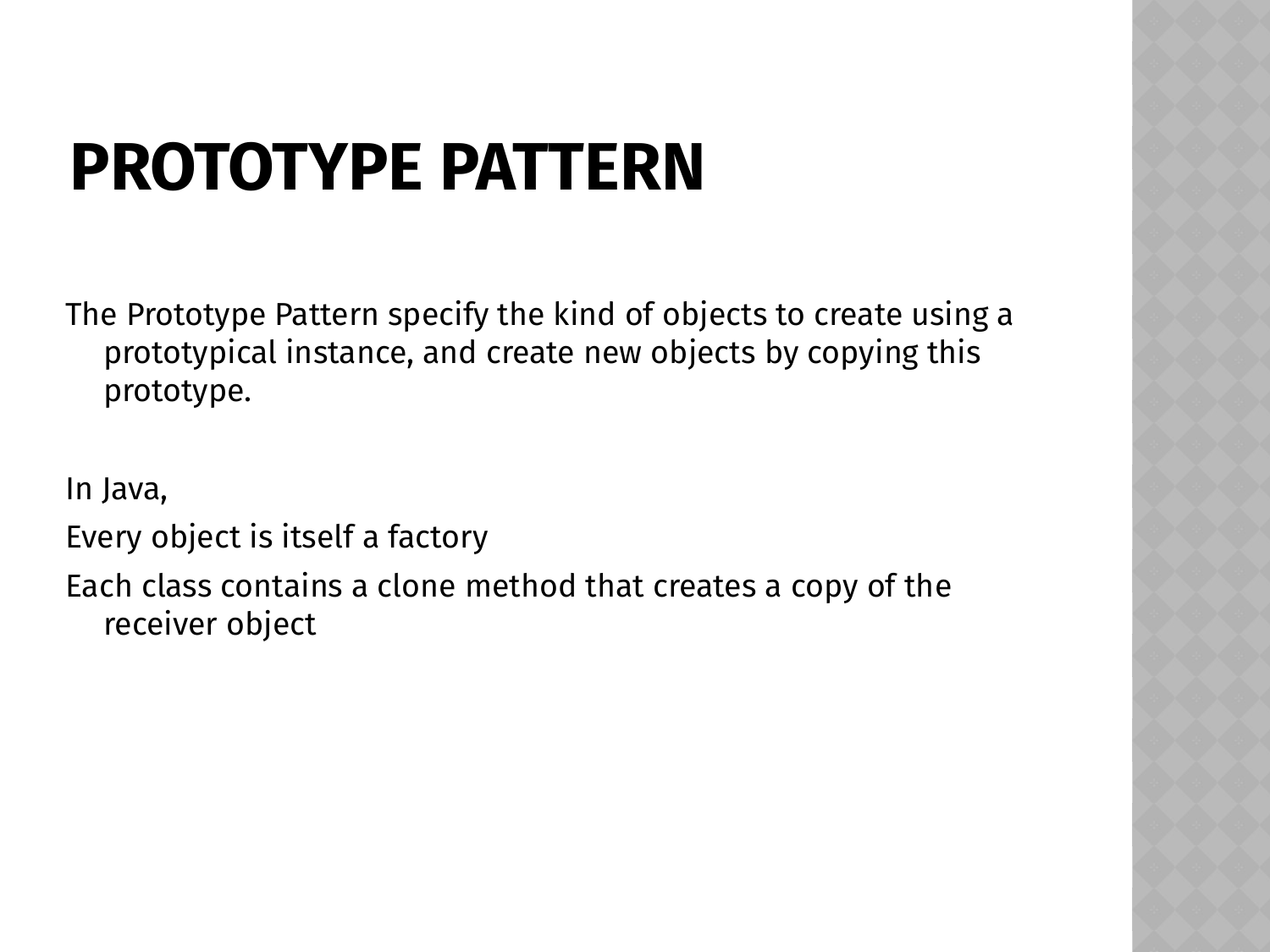

# Prototype Pattern

The Prototype Pattern specify the kind of objects to create using a prototypical instance, and create new objects by copying this prototype.

In Java,
Every object is itself a factory
Each class contains a clone method that creates a copy of the receiver object